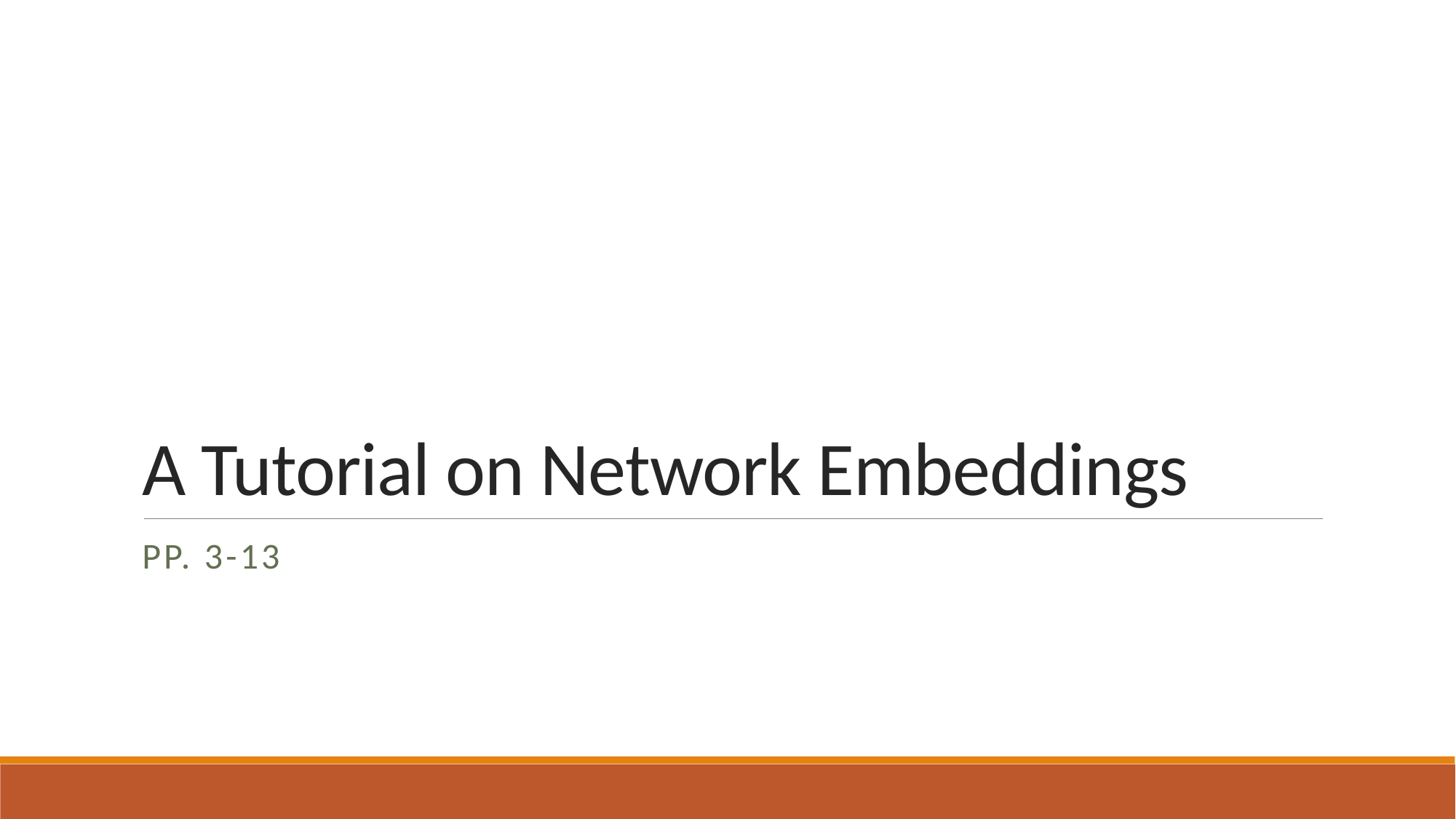

# A Tutorial on Network Embeddings
Pp. 3-13